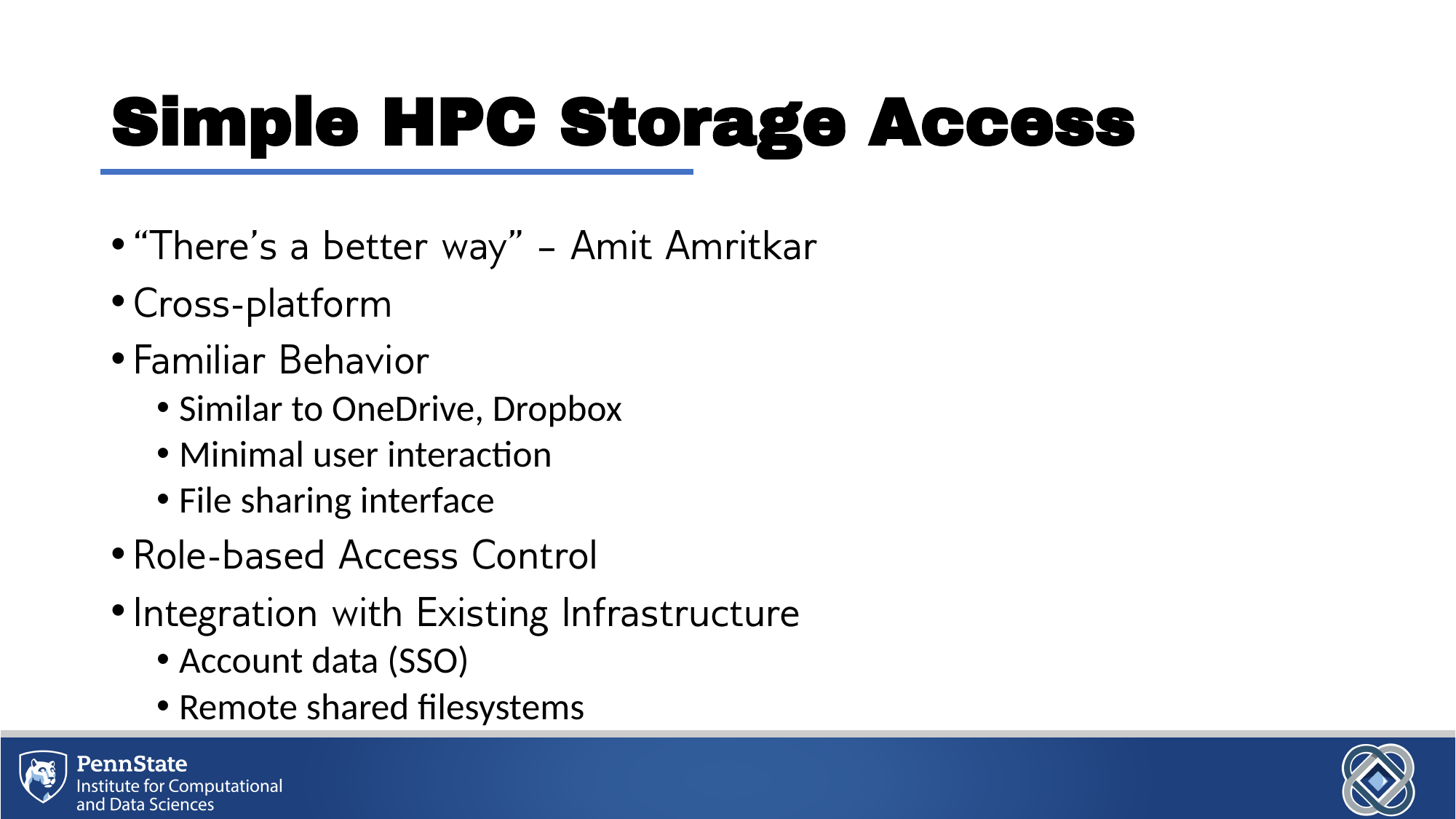

# Simple HPC Storage Access
“There’s a better way” – Amit Amritkar
Cross-platform
Familiar Behavior
Similar to OneDrive, Dropbox
Minimal user interaction
File sharing interface
Role-based Access Control
Integration with Existing Infrastructure
Account data (SSO)
Remote shared filesystems